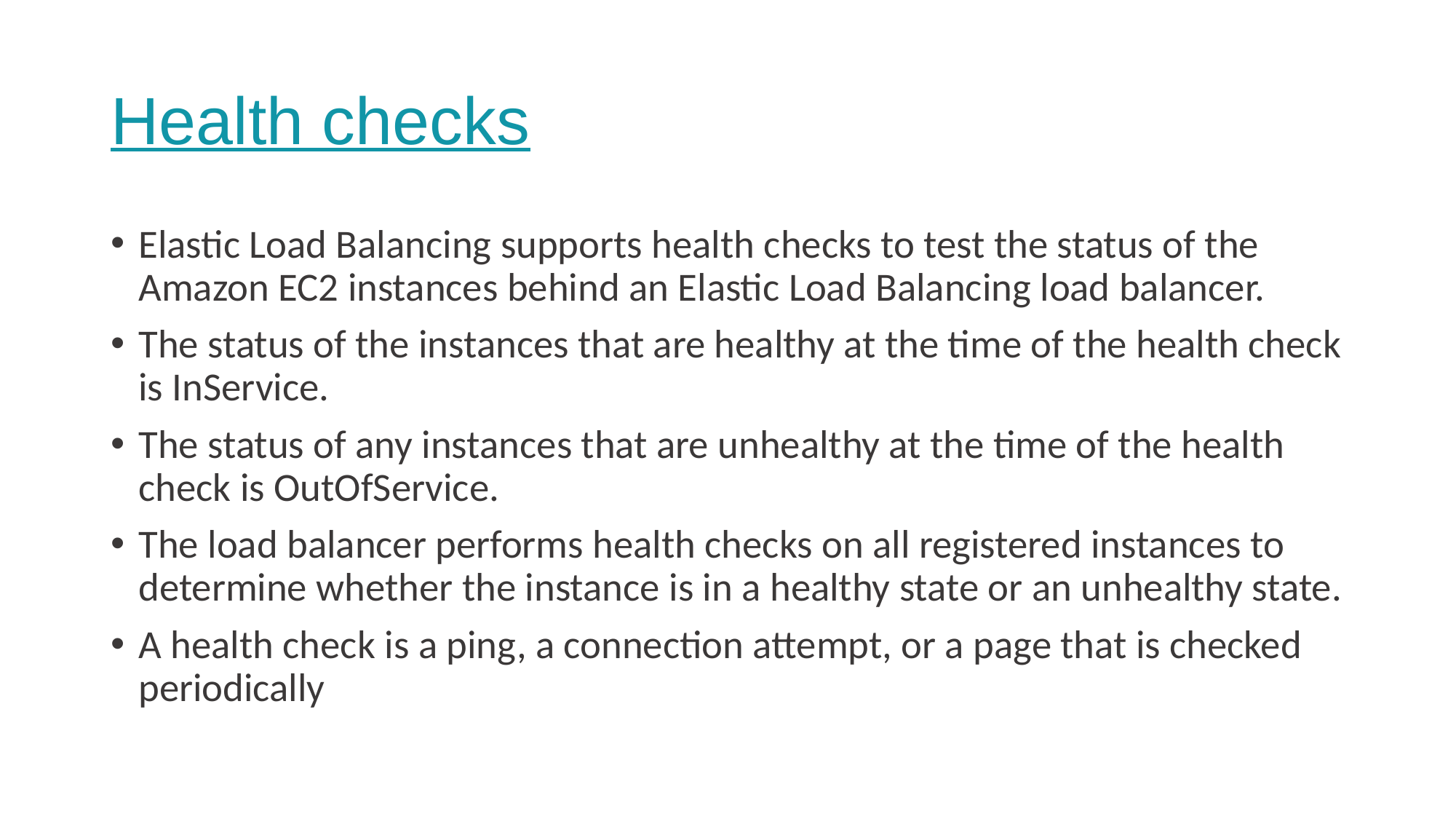

# Health checks
Elastic Load Balancing supports health checks to test the status of the Amazon EC2 instances behind an Elastic Load Balancing load balancer.
The status of the instances that are healthy at the time of the health check is InService.
The status of any instances that are unhealthy at the time of the health check is OutOfService.
The load balancer performs health checks on all registered instances to determine whether the instance is in a healthy state or an unhealthy state.
A health check is a ping, a connection attempt, or a page that is checked periodically